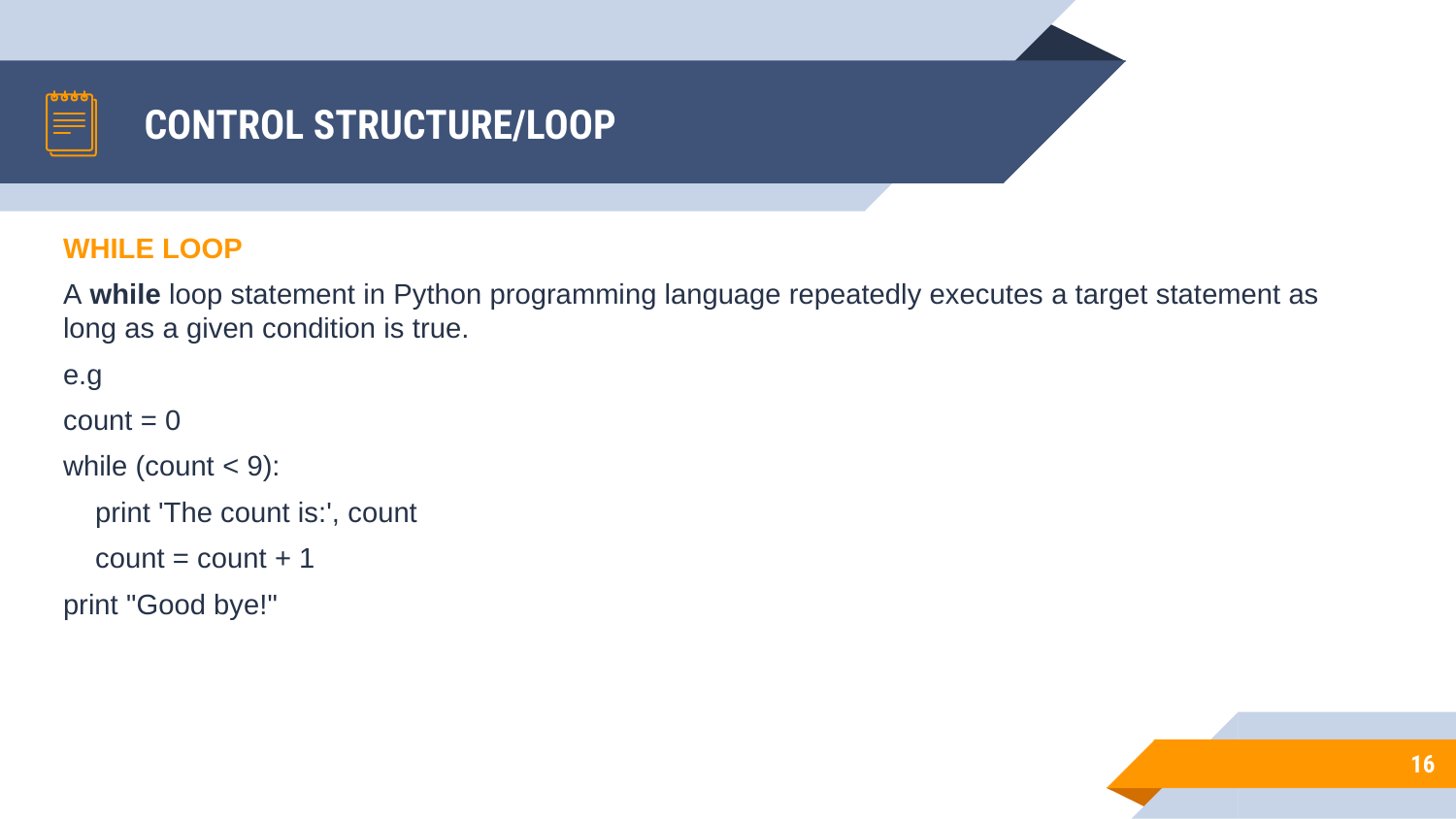

# CONTROL STRUCTURE/LOOP

WHILE LOOP
A while loop statement in Python programming language repeatedly executes a target statement as long as a given condition is true.
e.g
count = 0
while (count < 9):
    print 'The count is:', count
    count = count + 1
print "Good bye!"

16